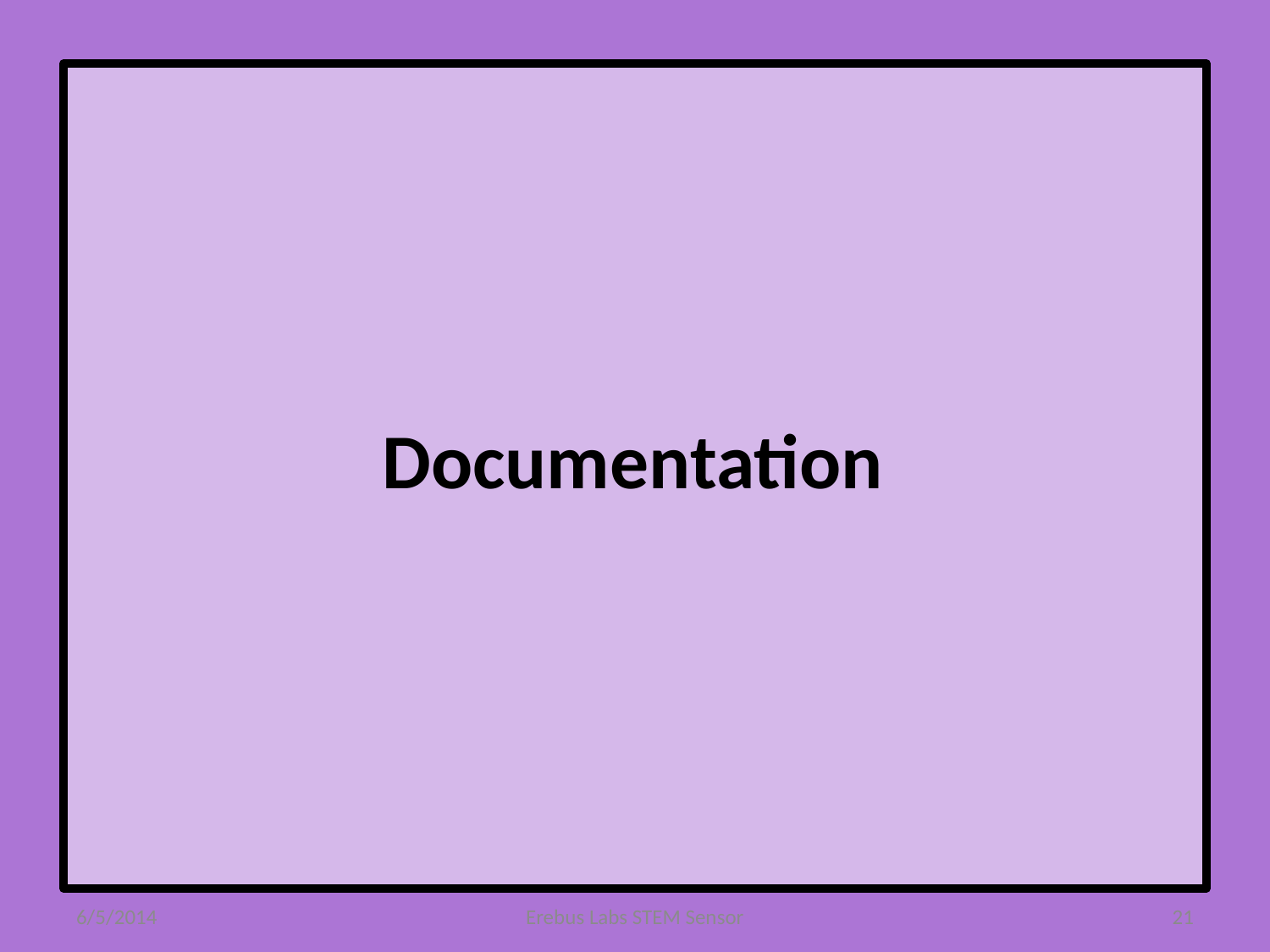

# Documentation
6/5/2014
Erebus Labs STEM Sensor
21